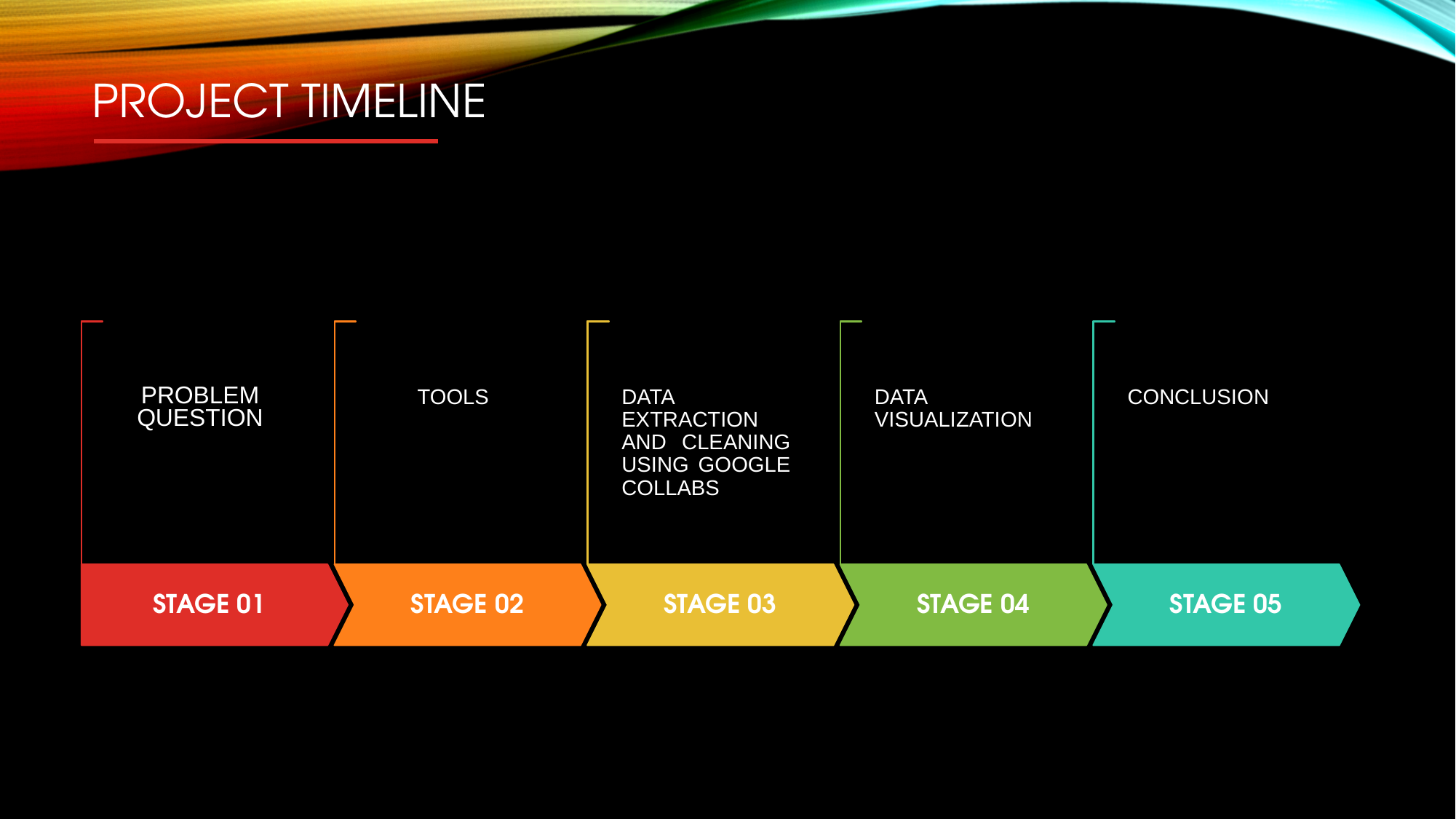

# Project Timeline
STAGE 01
PROBLEM QUESTION
STAGE 02
TOOLS
STAGE 03
DATA EXTRACTION AND CLEANING USING GOOGLE COLLABS
STAGE 04
DATA VISUALIZATION
STAGE 05
CONCLUSION